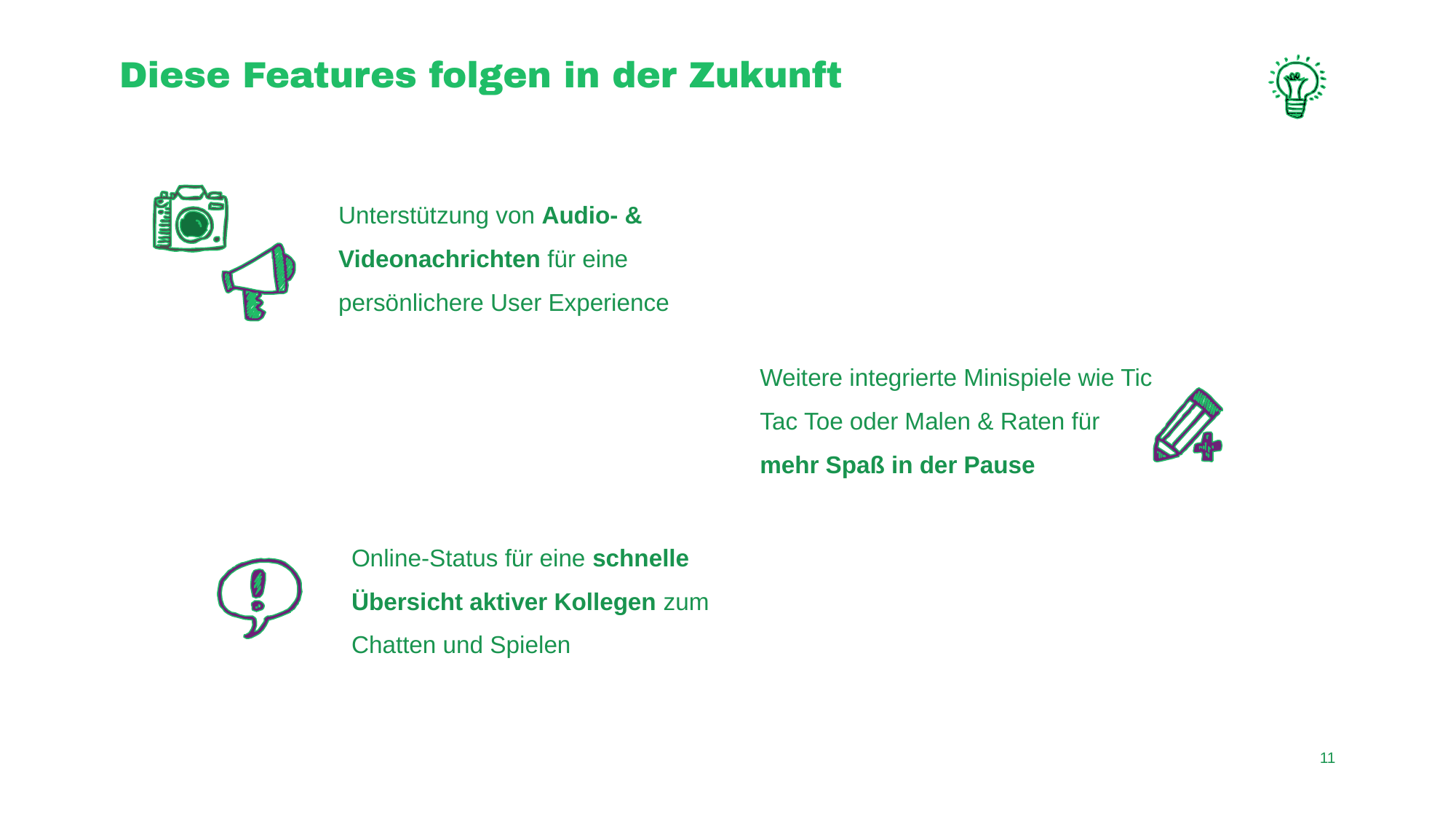

# Diese Features folgen in der Zukunft

Unterstützung von Audio- & Videonachrichten für eine persönlichere User Experience

Weitere integrierte Minispiele wie Tic Tac Toe oder Malen & Raten für mehr Spaß in der Pause

Online-Status für eine schnelle Übersicht aktiver Kollegen zum Chatten und Spielen